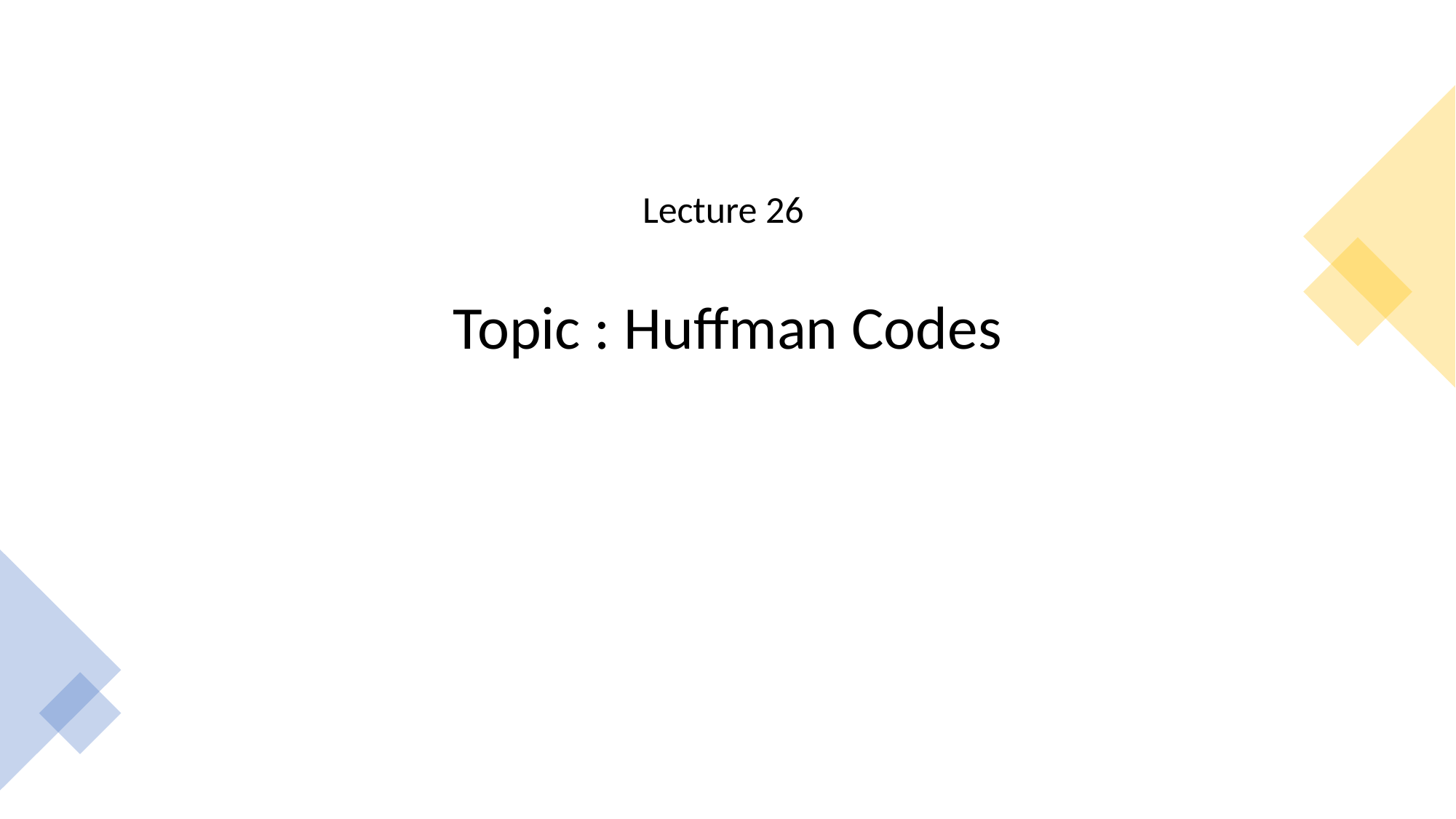

# Lecture 26 Topic : Huffman Codes